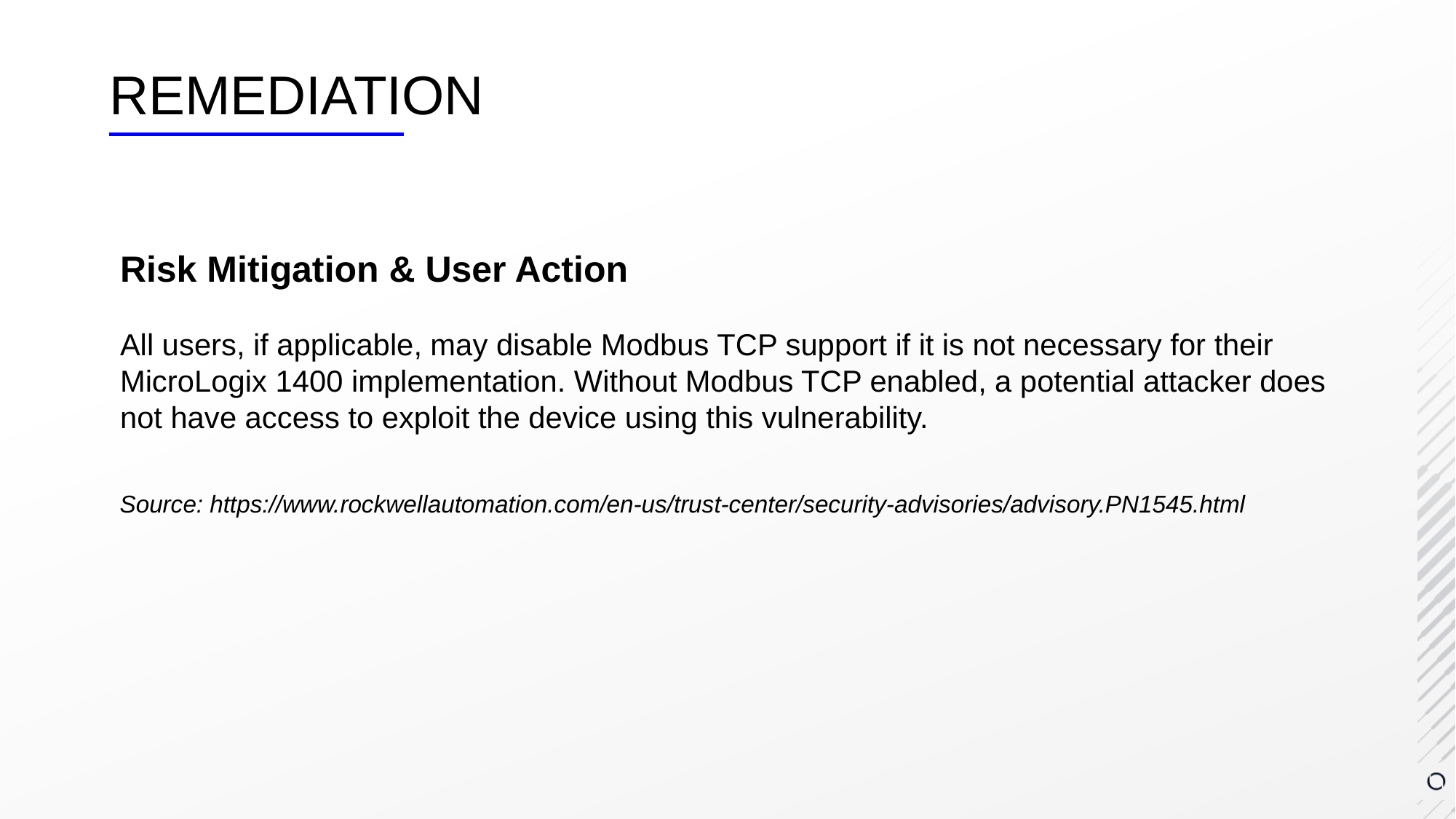

REMEDIATION
Risk Mitigation & User Action 
All users, if applicable, may disable Modbus TCP support if it is not necessary for their MicroLogix 1400 implementation. Without Modbus TCP enabled, a potential attacker does not have access to exploit the device using this vulnerability.
Source: https://www.rockwellautomation.com/en-us/trust-center/security-advisories/advisory.PN1545.html